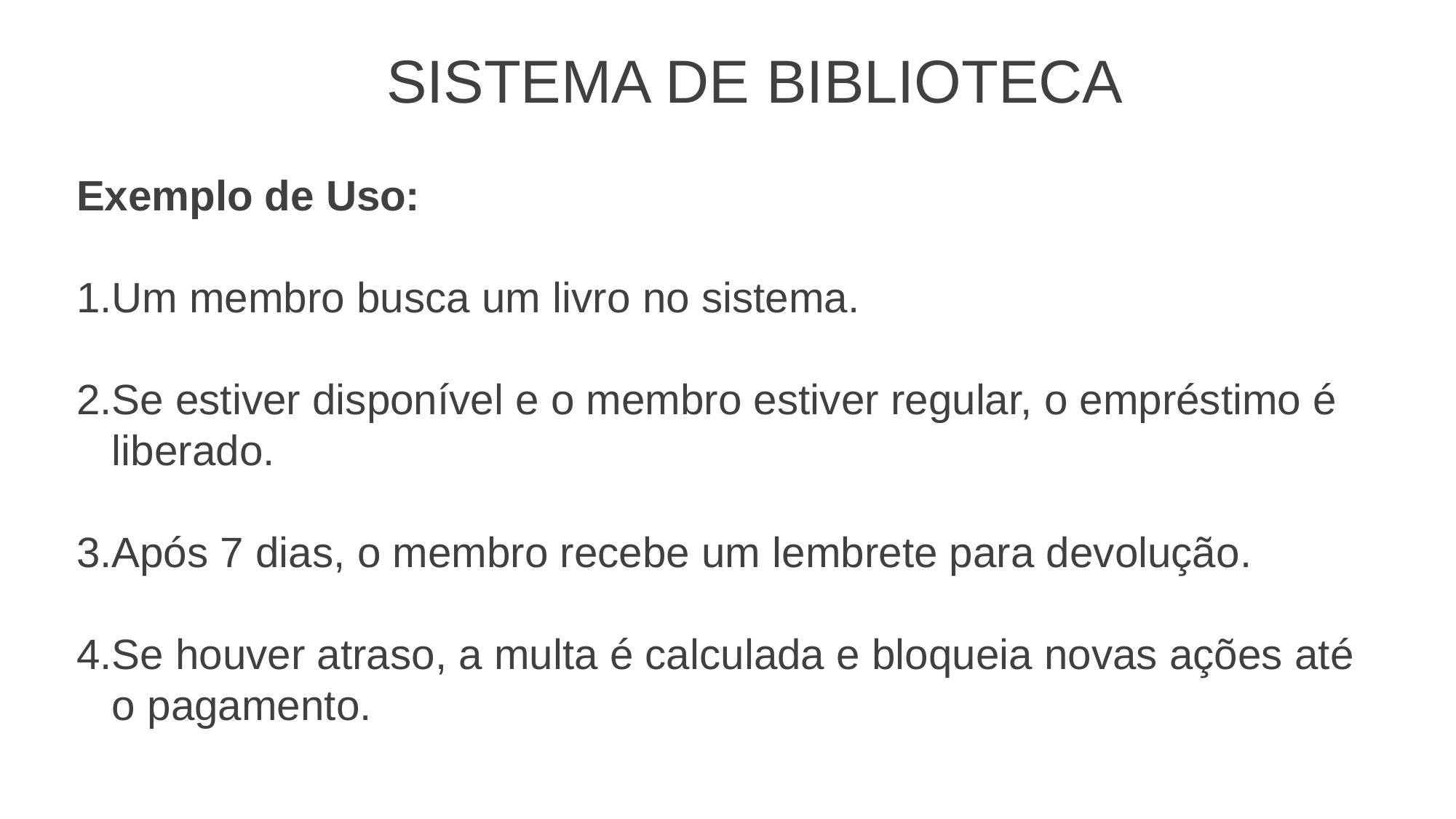

SISTEMA DE BIBLIOTECA
Exemplo de Uso:

Um membro busca um livro no sistema.

Se estiver disponível e o membro estiver regular, o empréstimo é
   liberado.

Após 7 dias, o membro recebe um lembrete para devolução.

Se houver atraso, a multa é calculada e bloqueia novas ações até
   o pagamento.